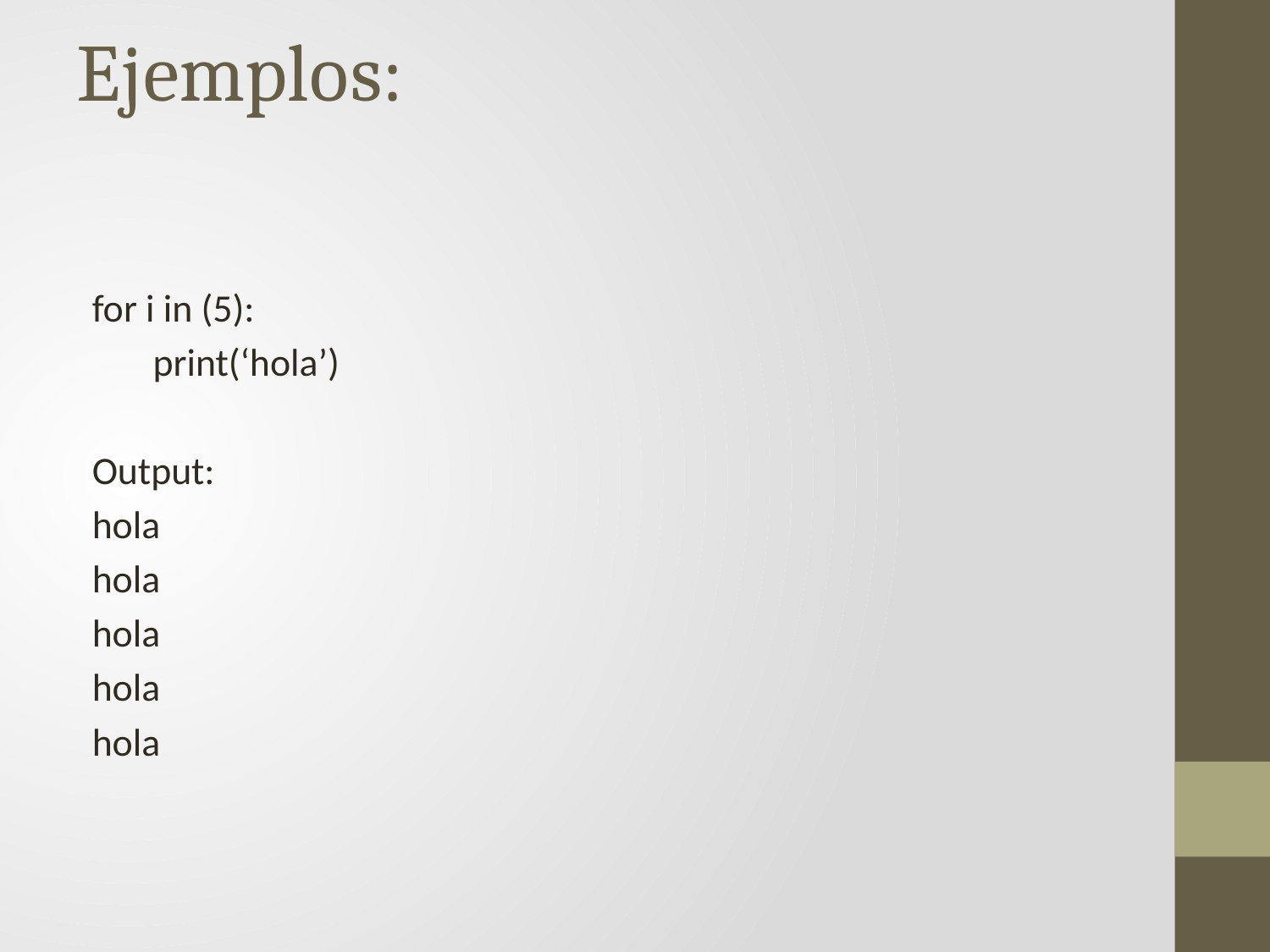

# Ejemplos:

for i in (5):
       print(‘hola’)

Output:
hola
hola
hola
hola
hola